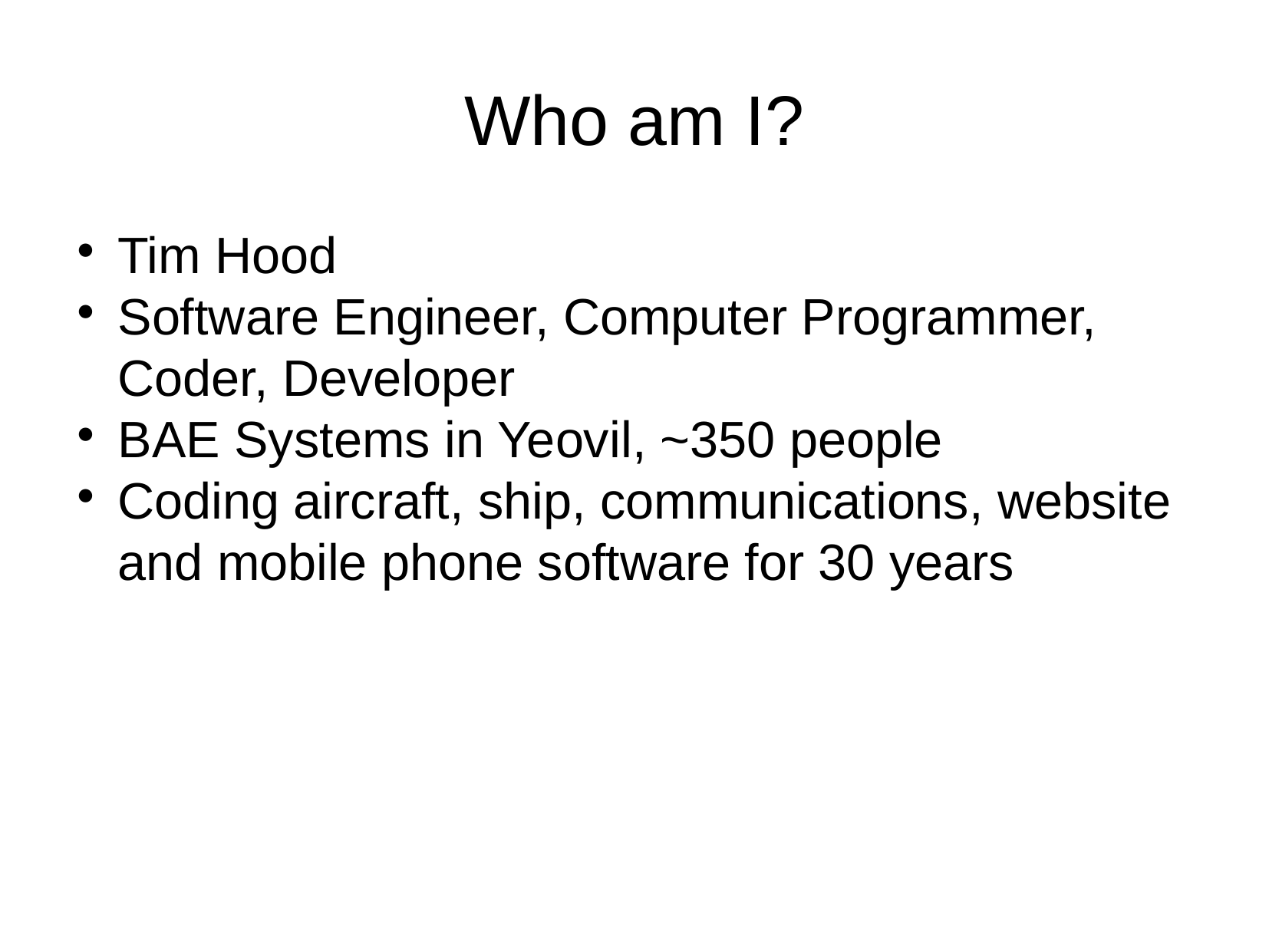

Who am I?
Tim Hood
Software Engineer, Computer Programmer, Coder, Developer
BAE Systems in Yeovil, ~350 people
Coding aircraft, ship, communications, website and mobile phone software for 30 years